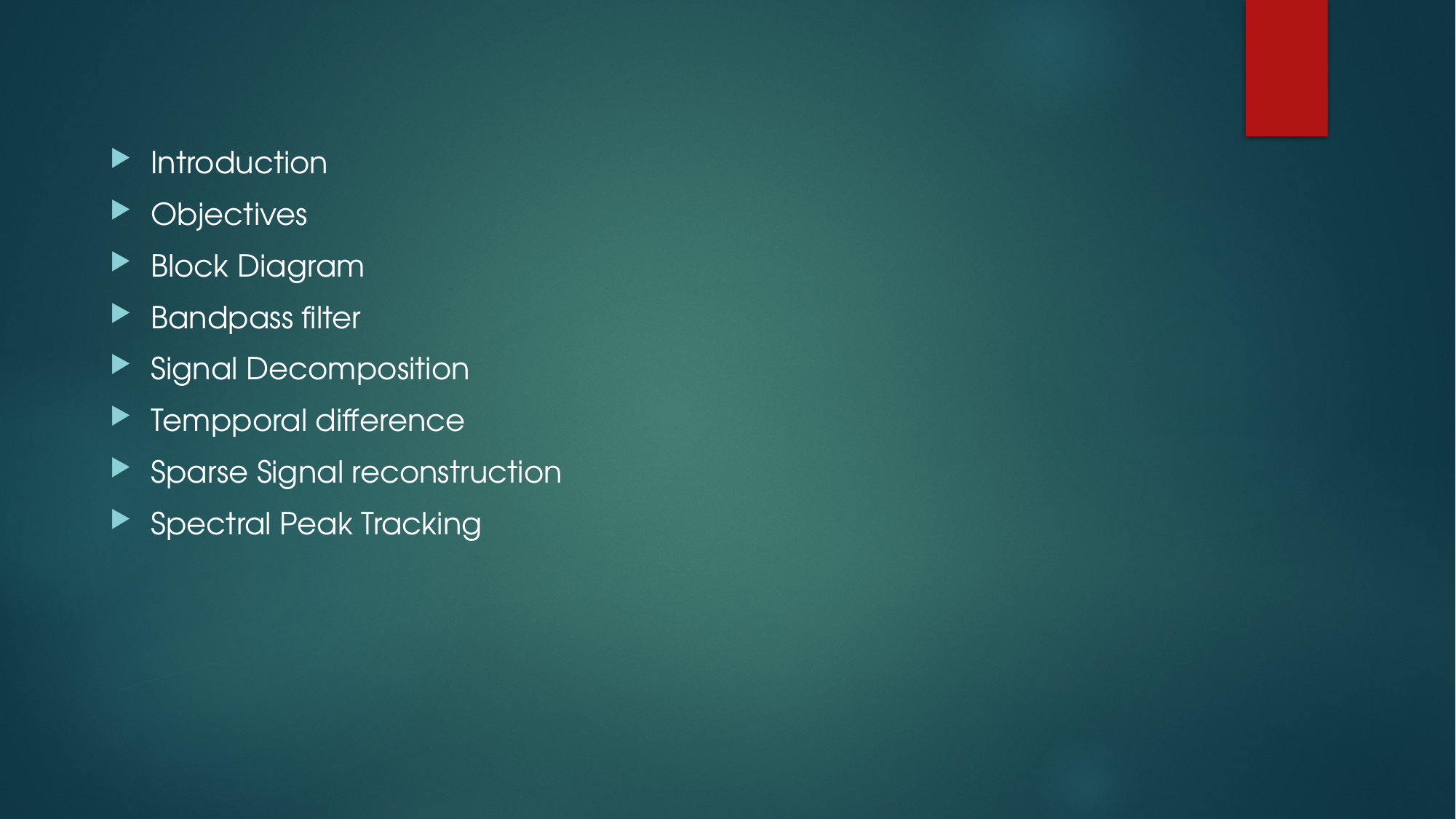

Introduction
Objectives
Block Diagram
Bandpass filter
Signal Decomposition
Tempporal difference
Sparse Signal reconstruction
Spectral Peak Tracking